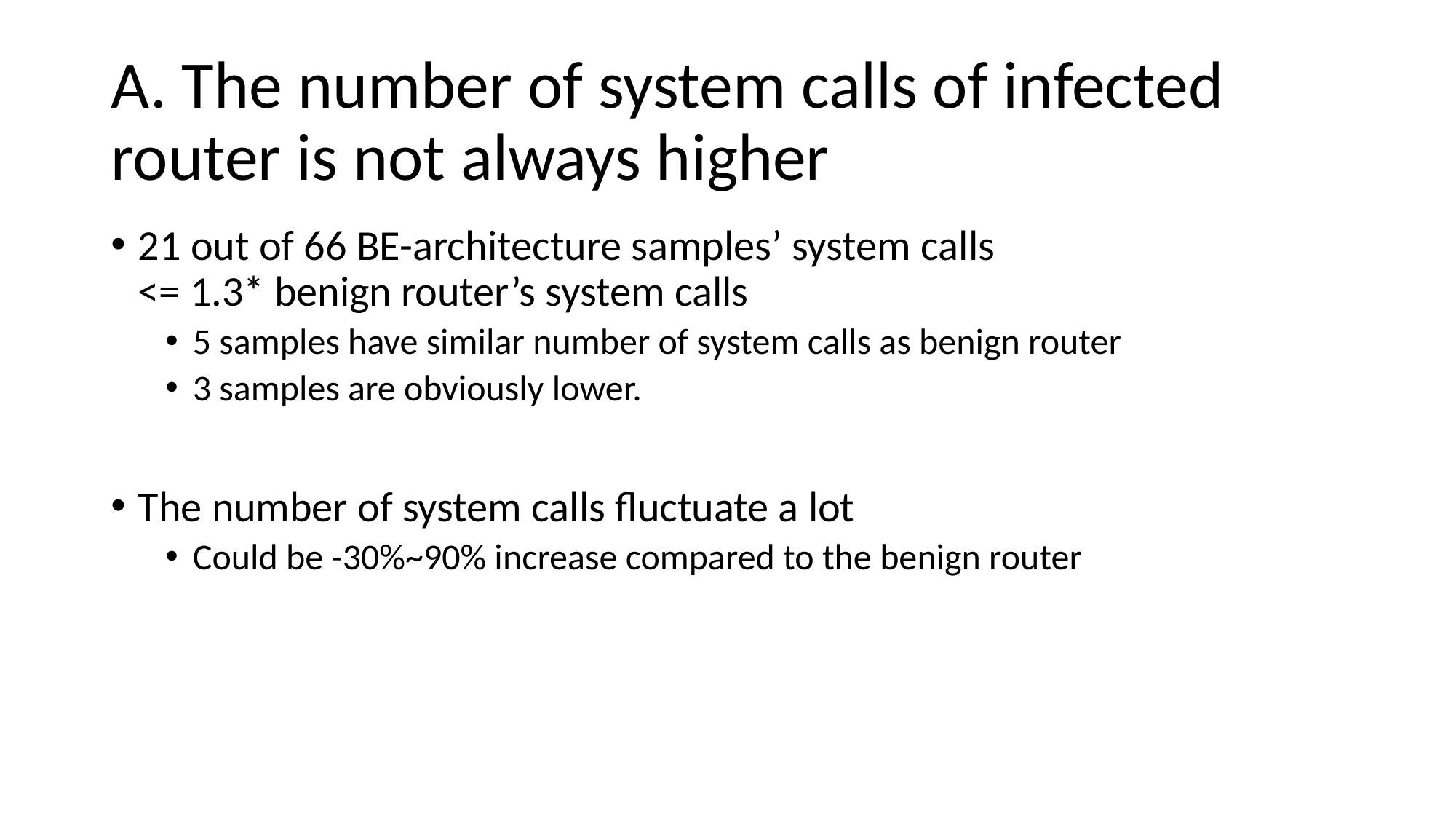

# A. The number of system calls of infected router is not always higher
21 out of 66 BE-architecture samples’ system calls
<= 1.3* benign router’s system calls
5 samples have similar number of system calls as benign router
3 samples are obviously lower.

The number of system calls fluctuate a lot
Could be -30%~90% increase compared to the benign router